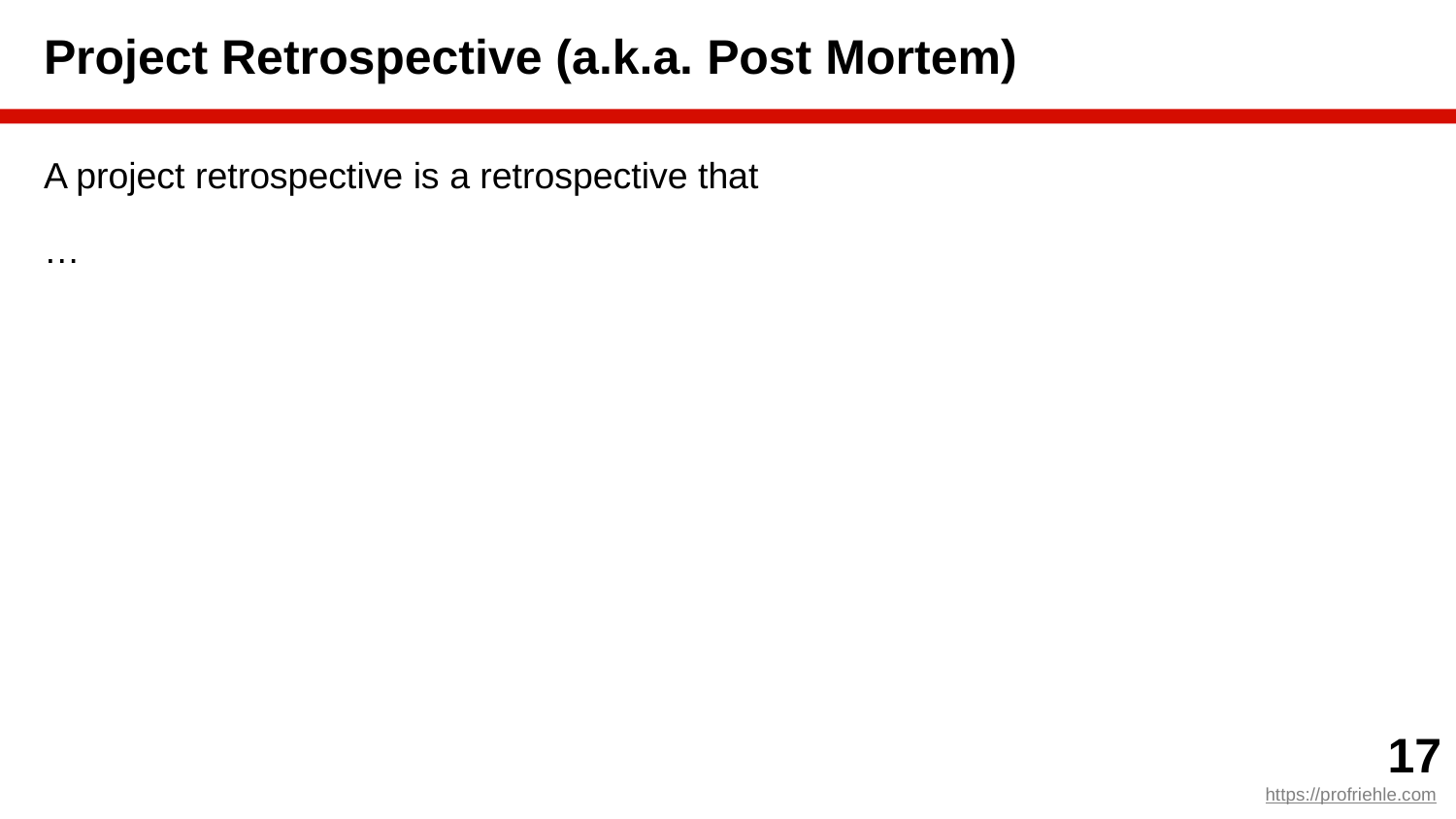

# Project Retrospective (a.k.a. Post Mortem)
A project retrospective is a retrospective that
…
17
https://profriehle.com